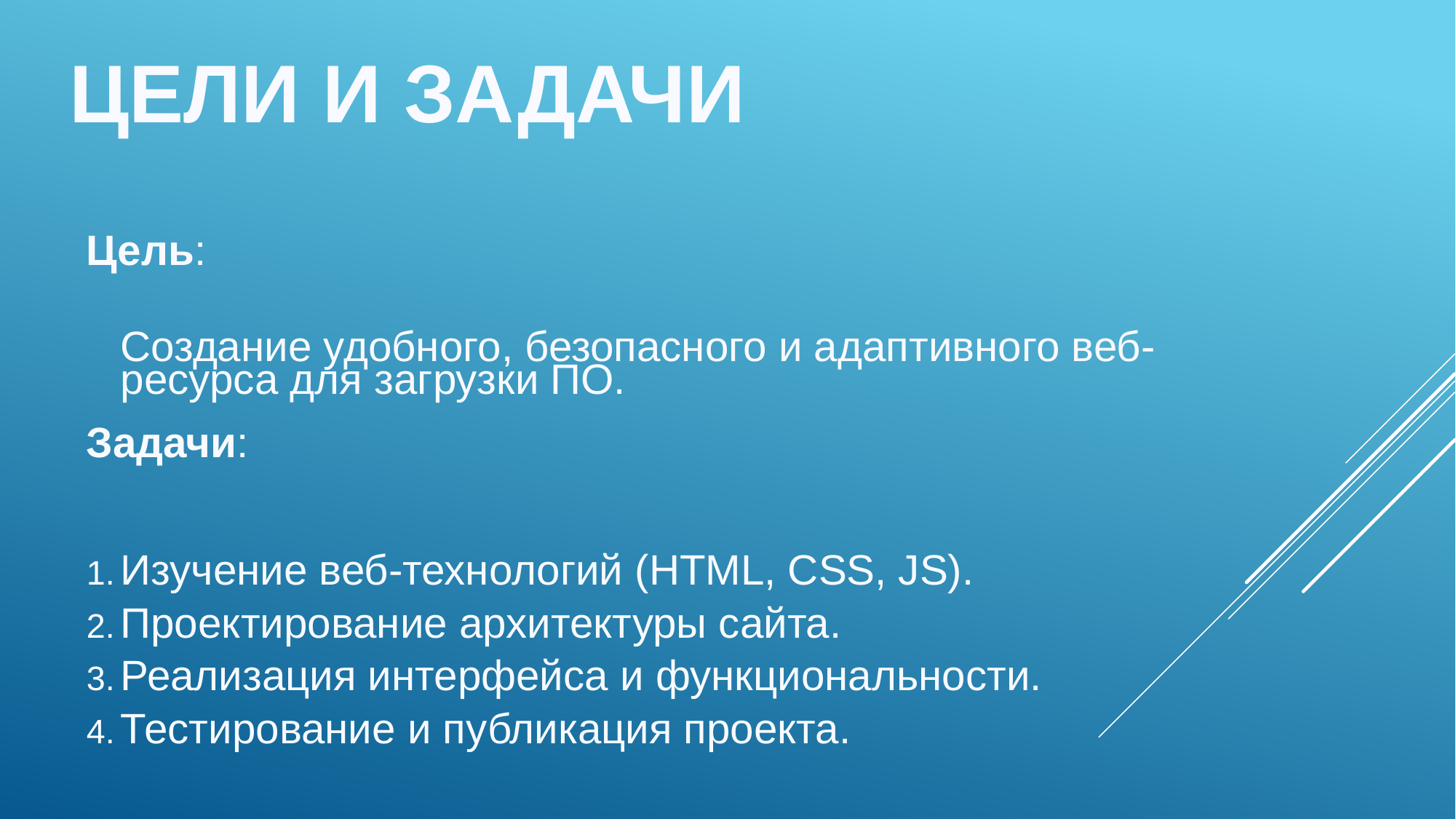

# Цели и задачи
Цель:
Создание удобного, безопасного и адаптивного веб-ресурса для загрузки ПО.
Задачи:

Изучение веб-технологий (HTML, CSS, JS).
Проектирование архитектуры сайта.
Реализация интерфейса и функциональности.
Тестирование и публикация проекта.